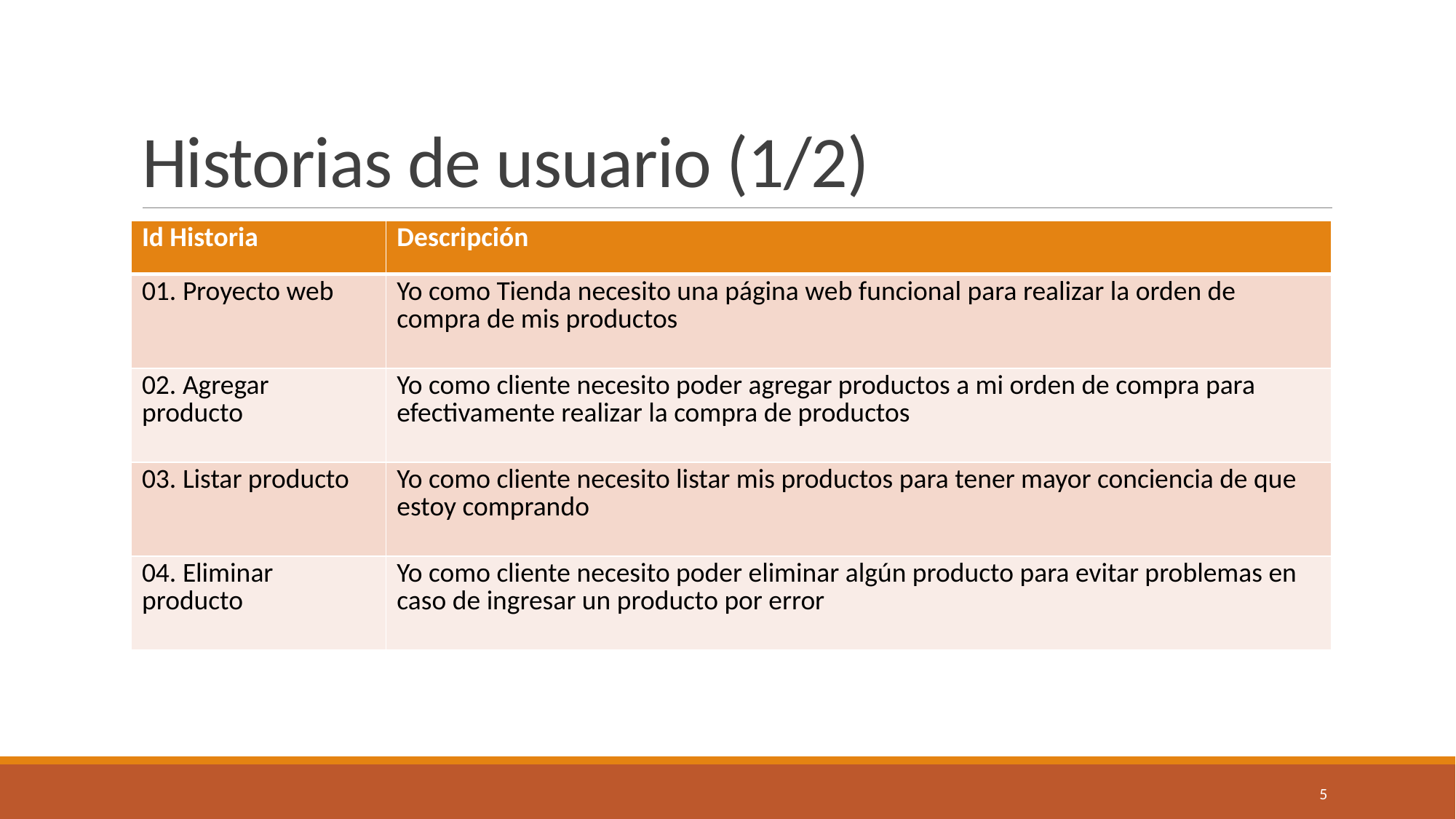

# Historias de usuario (1/2)
| Id Historia | Descripción |
| --- | --- |
| 01. Proyecto web | Yo como Tienda necesito una página web funcional para realizar la orden de compra de mis productos |
| 02. Agregar producto | Yo como cliente necesito poder agregar productos a mi orden de compra para efectivamente realizar la compra de productos |
| 03. Listar producto | Yo como cliente necesito listar mis productos para tener mayor conciencia de que estoy comprando |
| 04. Eliminar producto | Yo como cliente necesito poder eliminar algún producto para evitar problemas en caso de ingresar un producto por error |
5